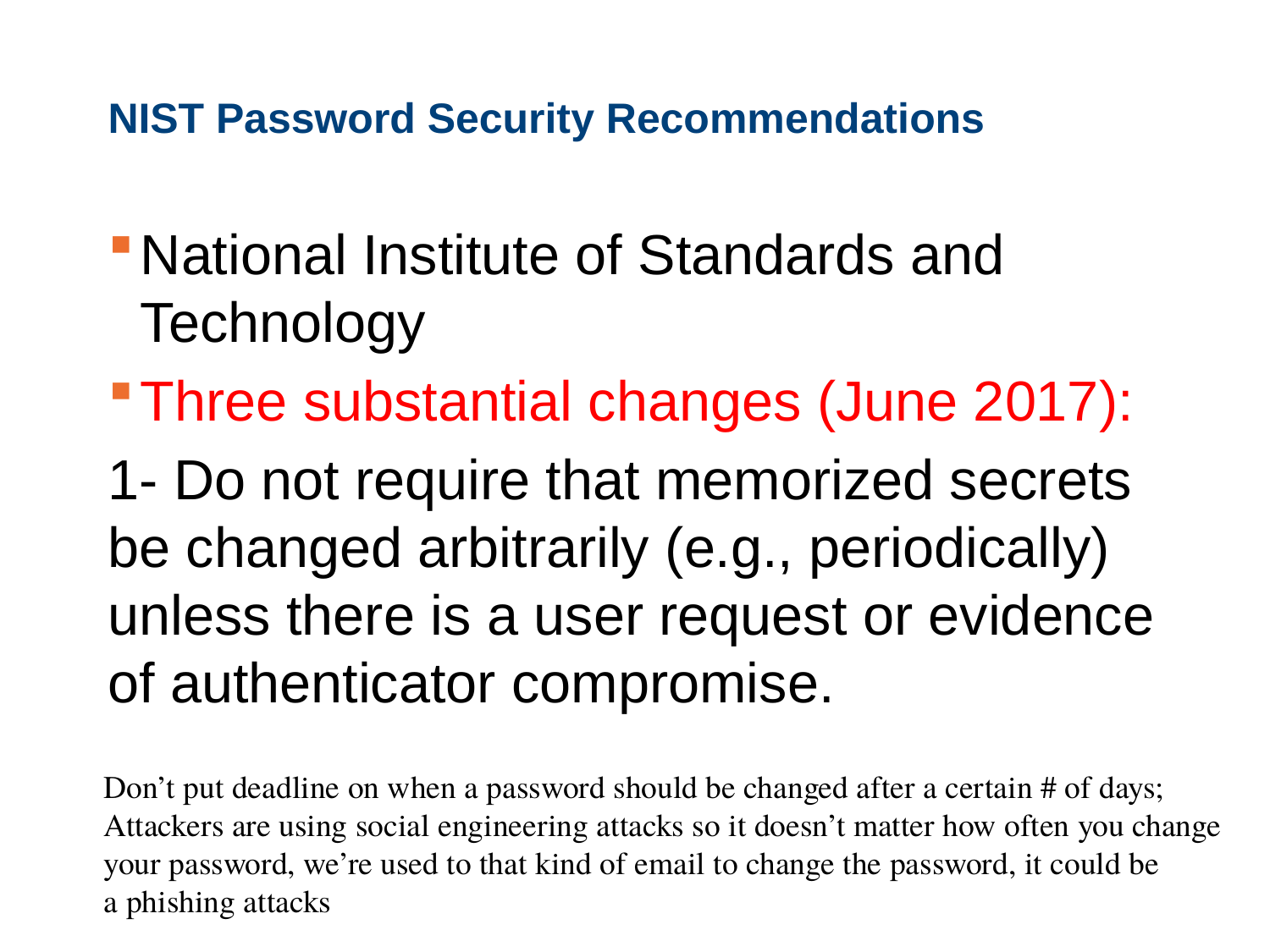

# NIST Password Security Recommendations
National Institute of Standards and Technology
Three substantial changes (June 2017):
1- Do not require that memorized secrets be changed arbitrarily (e.g., periodically) unless there is a user request or evidence of authenticator compromise.
Don’t put deadline on when a password should be changed after a certain # of days;
Attackers are using social engineering attacks so it doesn’t matter how often you change
your password, we’re used to that kind of email to change the password, it could be
a phishing attacks